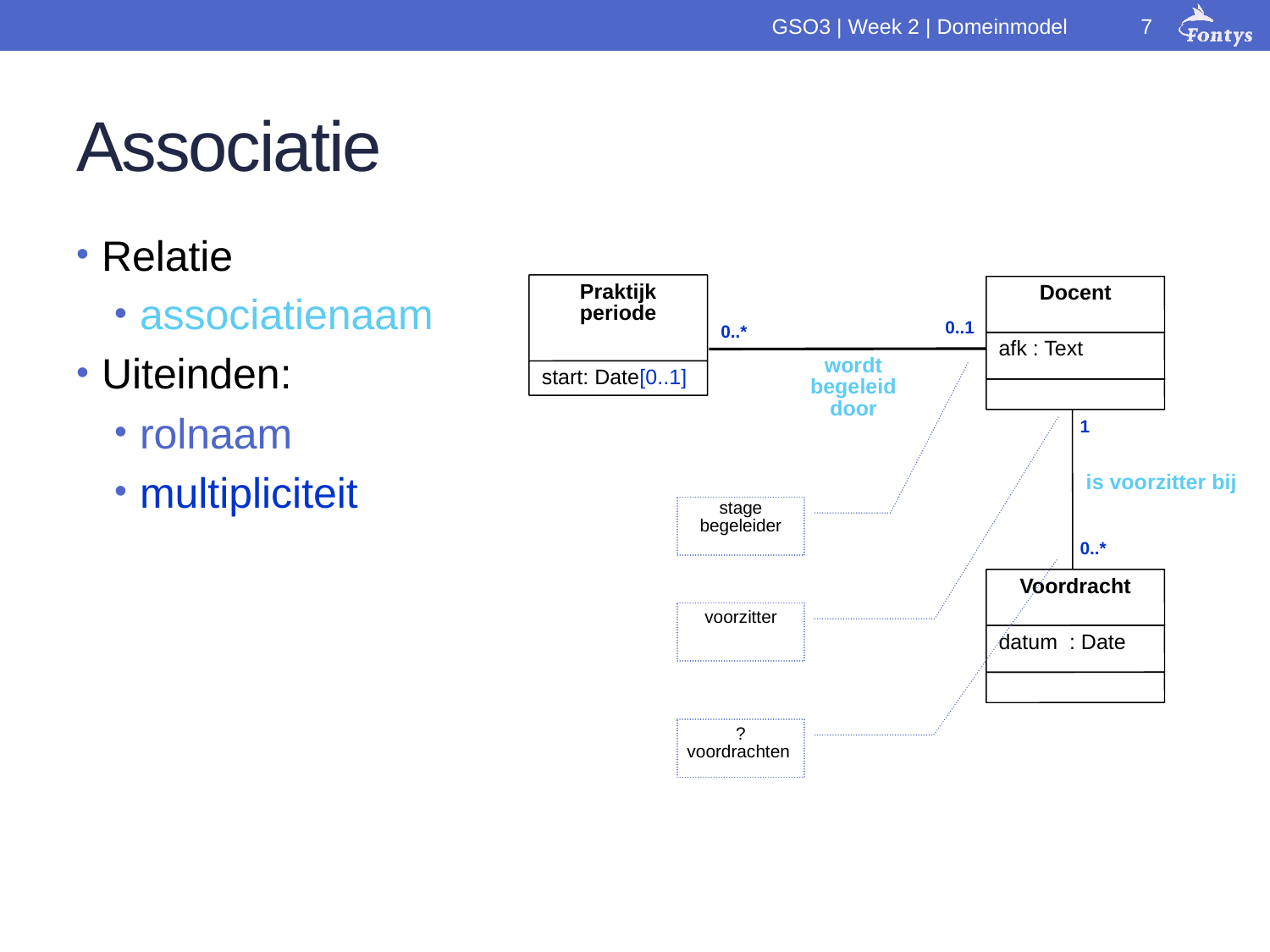

7
GSO3 | Week 2 | Domeinmodel
# Associatie
Relatie
associatienaam
Uiteinden:
rolnaam
multipliciteit

Praktijk
periode

Docent

afk : Text

0..1

0..*
wordt begeleid door

start: Date[0..1]

1
is voorzitter bij
stage
begeleider

0..*

Voordracht

datum  : Date

voorzitter
?
voordrachten